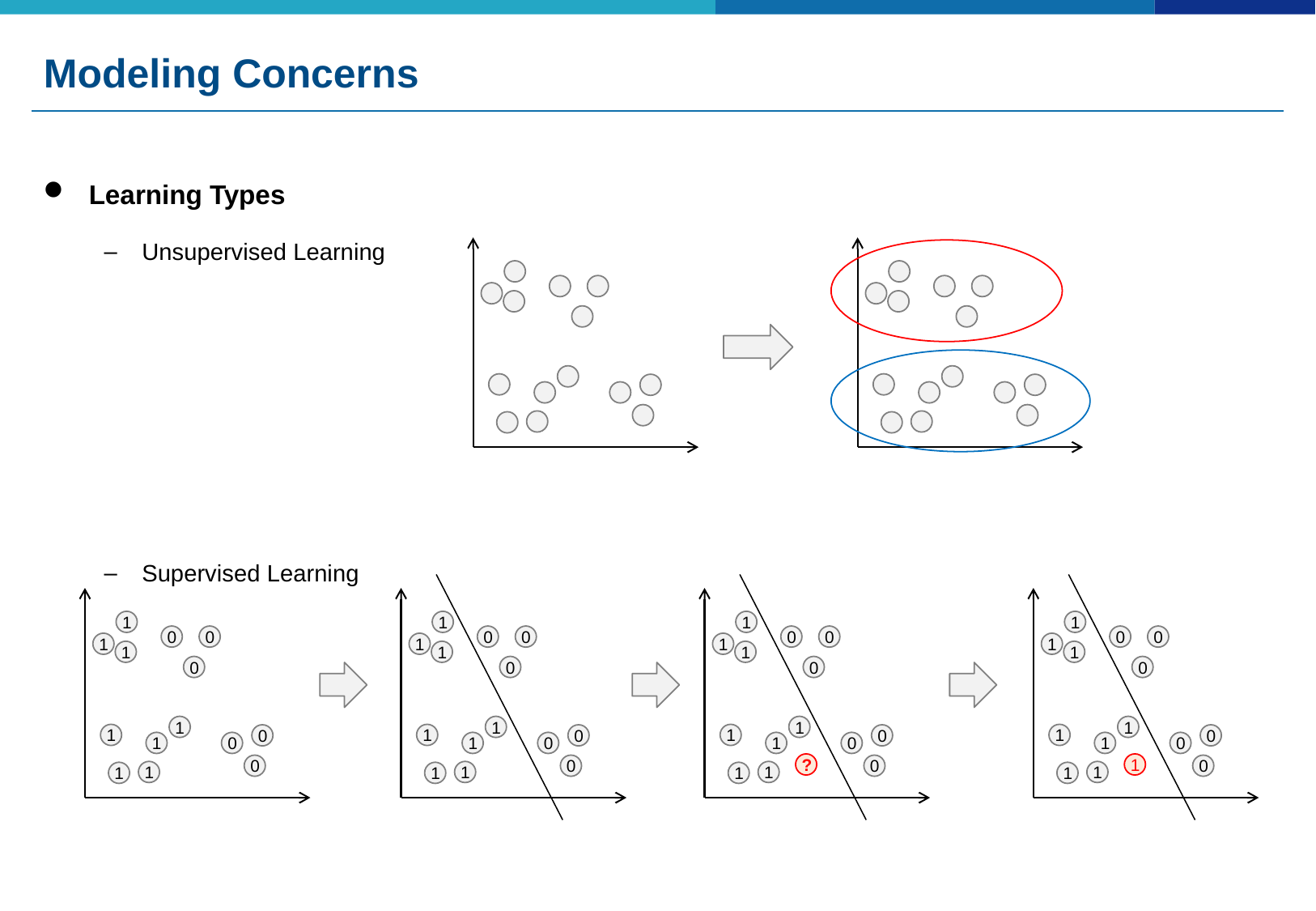

# Modeling Concerns
Learning Types
Unsupervised Learning

Supervised Learning

1
1
1
1
0
0
0
0
0
0
0
0
1
1
1
1
1
1
1
1
0
0
0
0

1
1
1
1
1
1
1
1
0
0
0
0
1
0
1
0
1
0
1
0
?
1
0
0
0
0
1
1
1
1
1
1
1
1